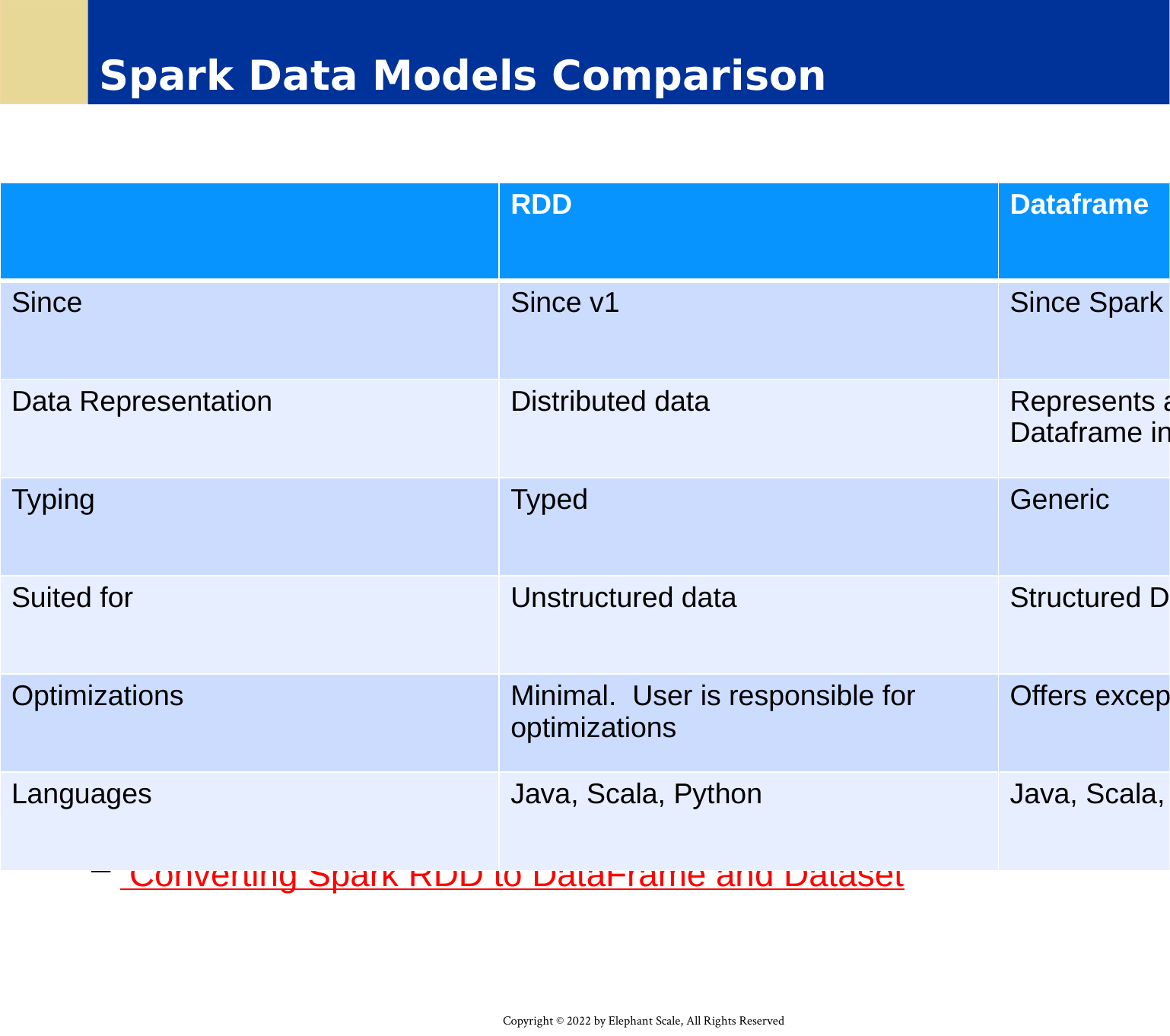

# Spark Data Models Comparison

 References:
 A Tale of Three Apache Spark APIs: RDDs vs DataFrames and Datasets
 Converting Spark RDD to DataFrame and Dataset
|  | RDD | Dataframe | Dataset |
| --- | --- | --- | --- |
| Since | Since v1 | Since Spark 1.3 | Since Spark v2 |
| Data Representation | Distributed data | Represents a table in a database or a Dataframe in Pandas/R | Distributed data |
| Typing | Typed | Generic | Strong typing |
| Suited for | Unstructured data | Structured Data | Semi-structured and structured data. |
| Optimizations | Minimal. User is responsible for optimizations | Offers exceptional optimization | Offers exceptional optimization |
| Languages | Java, Scala, Python | Java, Scala, Python | Java, Scala, Python (partial support) |
Copyright © 2022 by Elephant Scale, All Rights Reserved